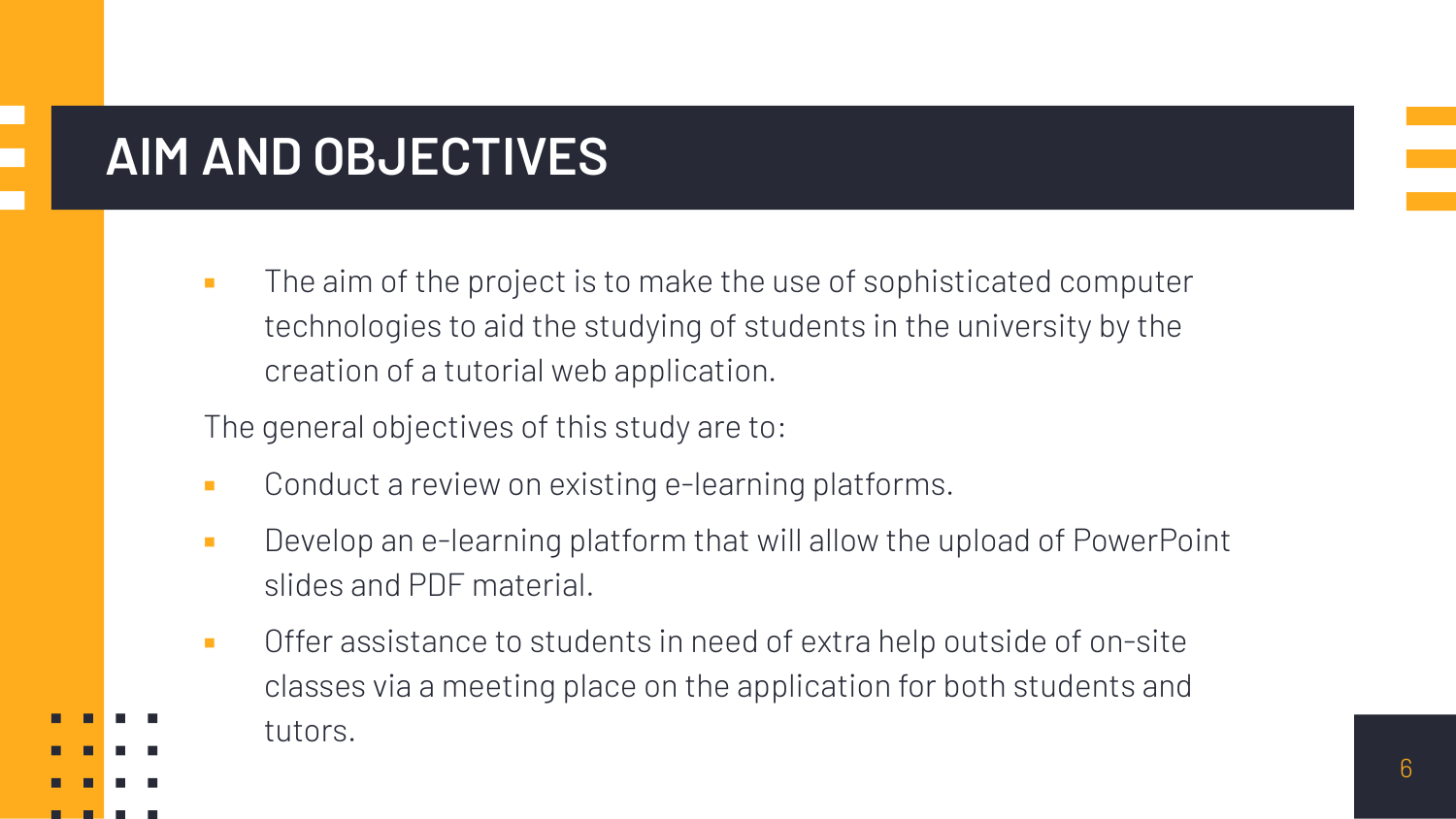

# AIM AND OBJECTIVES
The aim of the project is to make the use of sophisticated computer technologies to aid the studying of students in the university by the creation of a tutorial web application.
The general objectives of this study are to:
Conduct a review on existing e-learning platforms.
Develop an e-learning platform that will allow the upload of PowerPoint slides and PDF material.
Offer assistance to students in need of extra help outside of on-site classes via a meeting place on the application for both students and tutors.

6